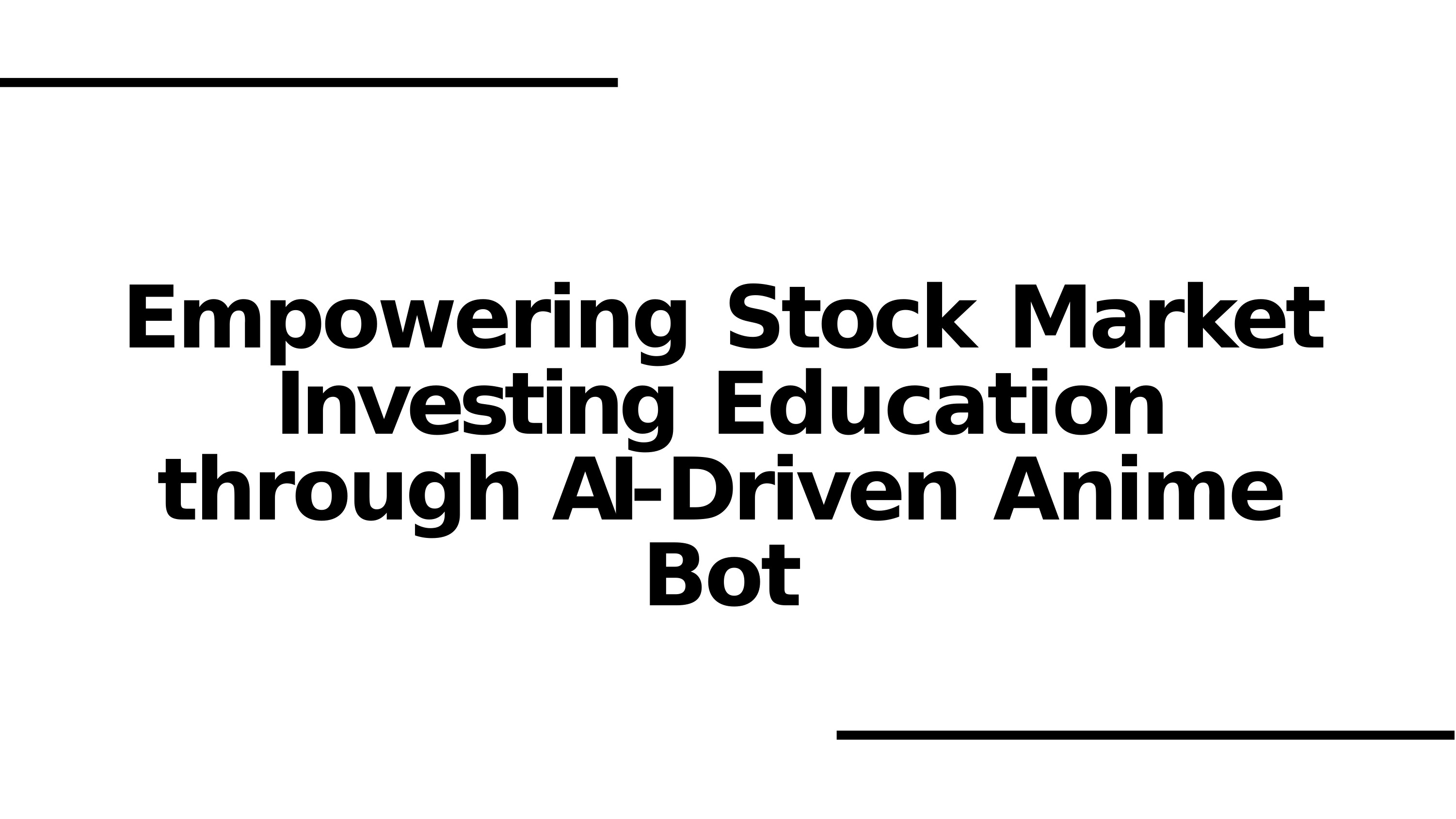

# Empowering Stock Market Investing Education through AI-Driven Anime Bot